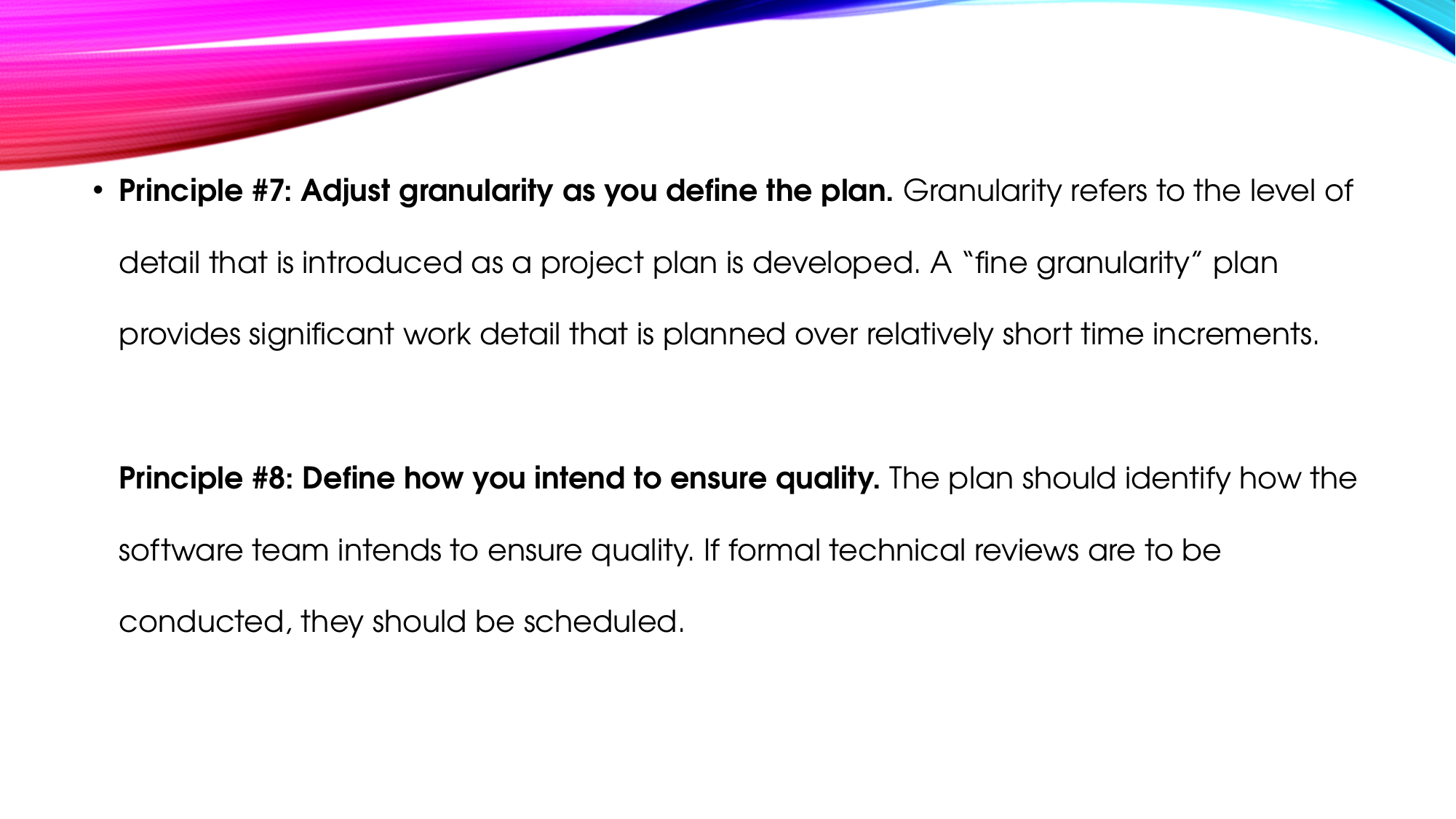

Principle #7: Adjust granularity as you define the plan. Granularity refers to the level of detail that is introduced as a project plan is developed. A “fine granularity” plan provides significant work detail that is planned over relatively short time increments.
Principle #8: Define how you intend to ensure quality. The plan should identify how the software team intends to ensure quality. If formal technical reviews are to be conducted, they should be scheduled.